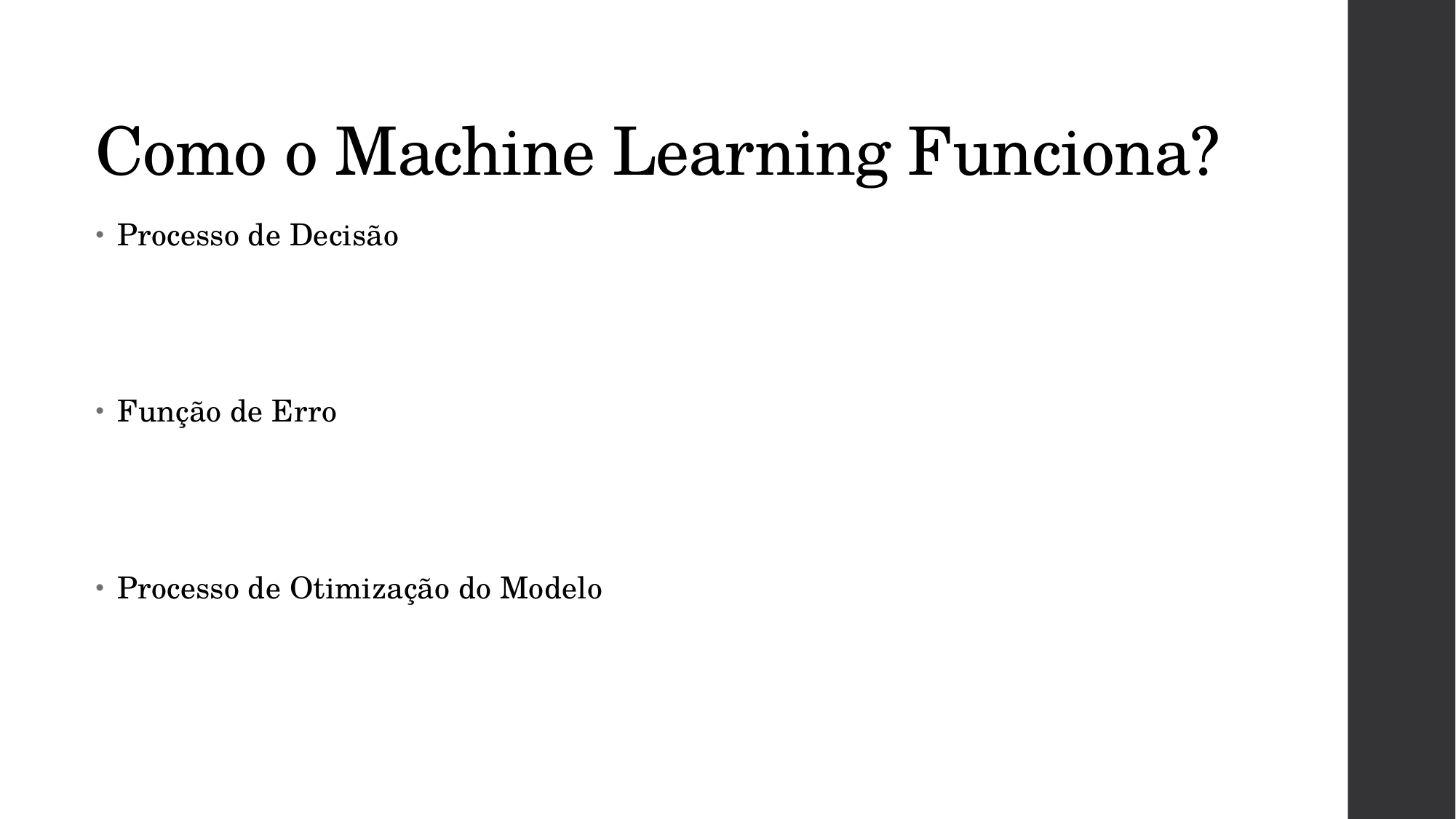

# Como o Machine Learning Funciona?
Processo de Decisão

Função de Erro

Processo de Otimização do Modelo